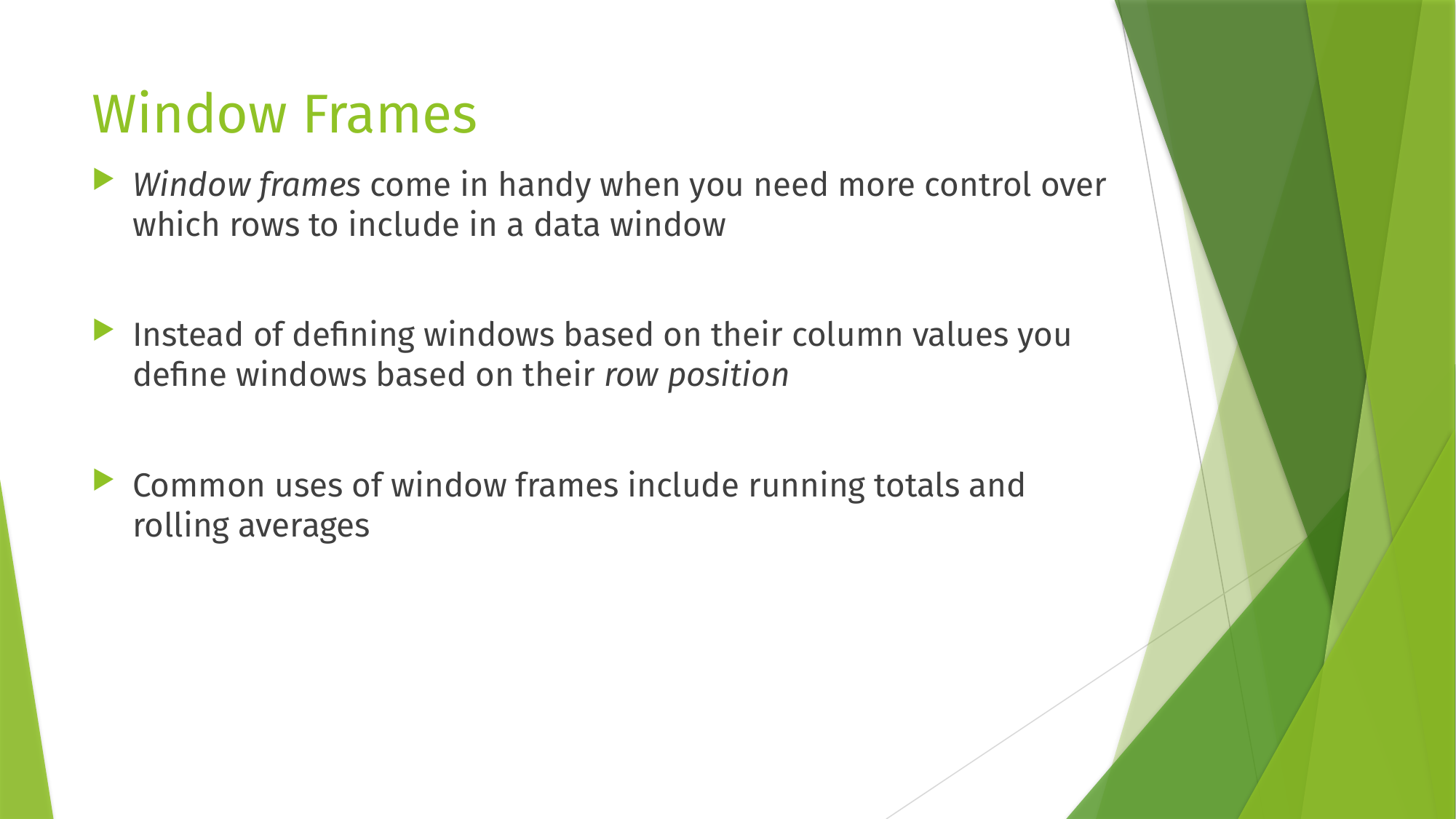

# Window Frames
Window frames come in handy when you need more control over which rows to include in a data window

Instead of defining windows based on their column values you define windows based on their row position

Common uses of window frames include running totals and rolling averages